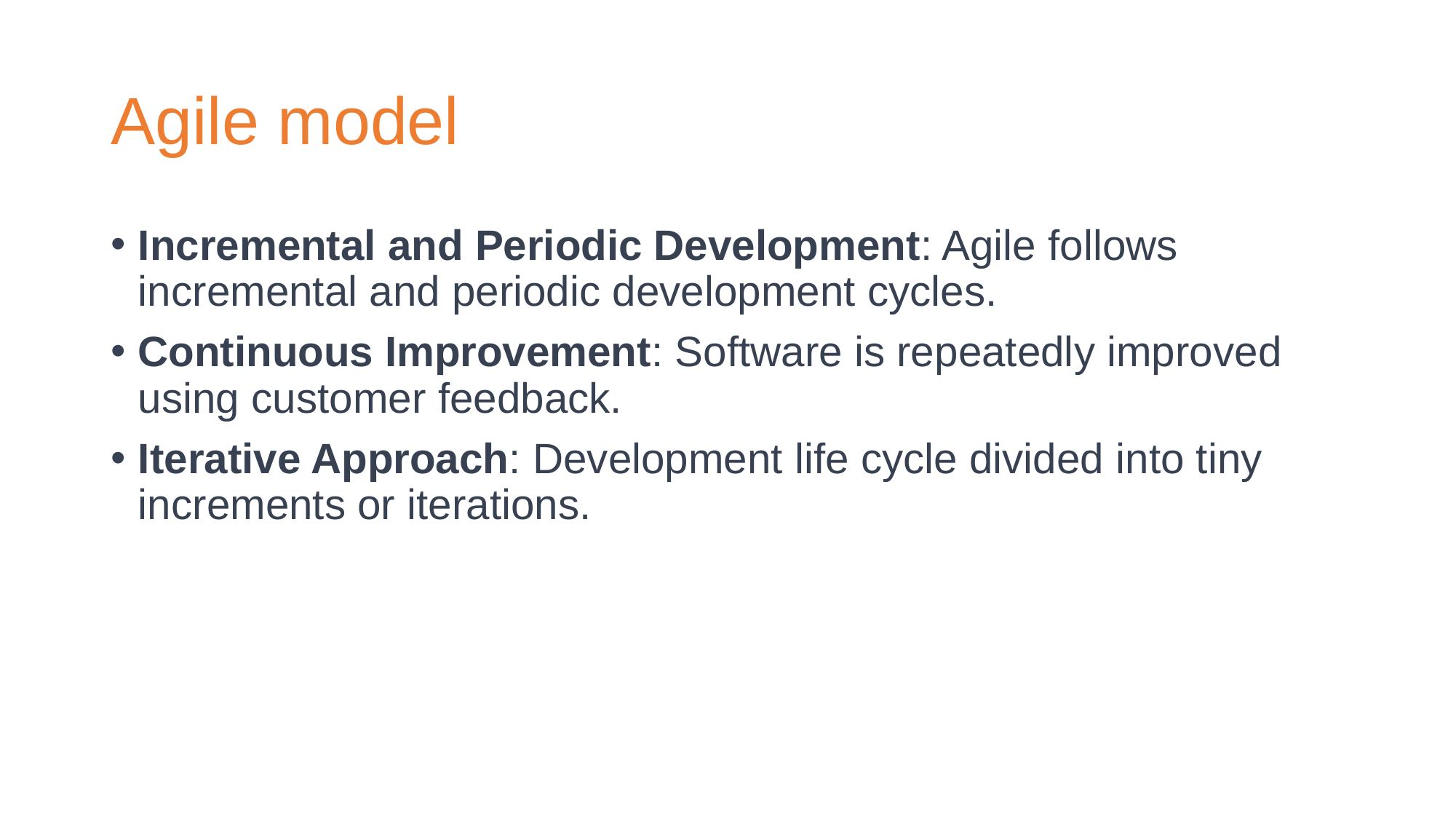

# Agile model
Incremental and Periodic Development: Agile follows incremental and periodic development cycles.
Continuous Improvement: Software is repeatedly improved using customer feedback.
Iterative Approach: Development life cycle divided into tiny increments or iterations.